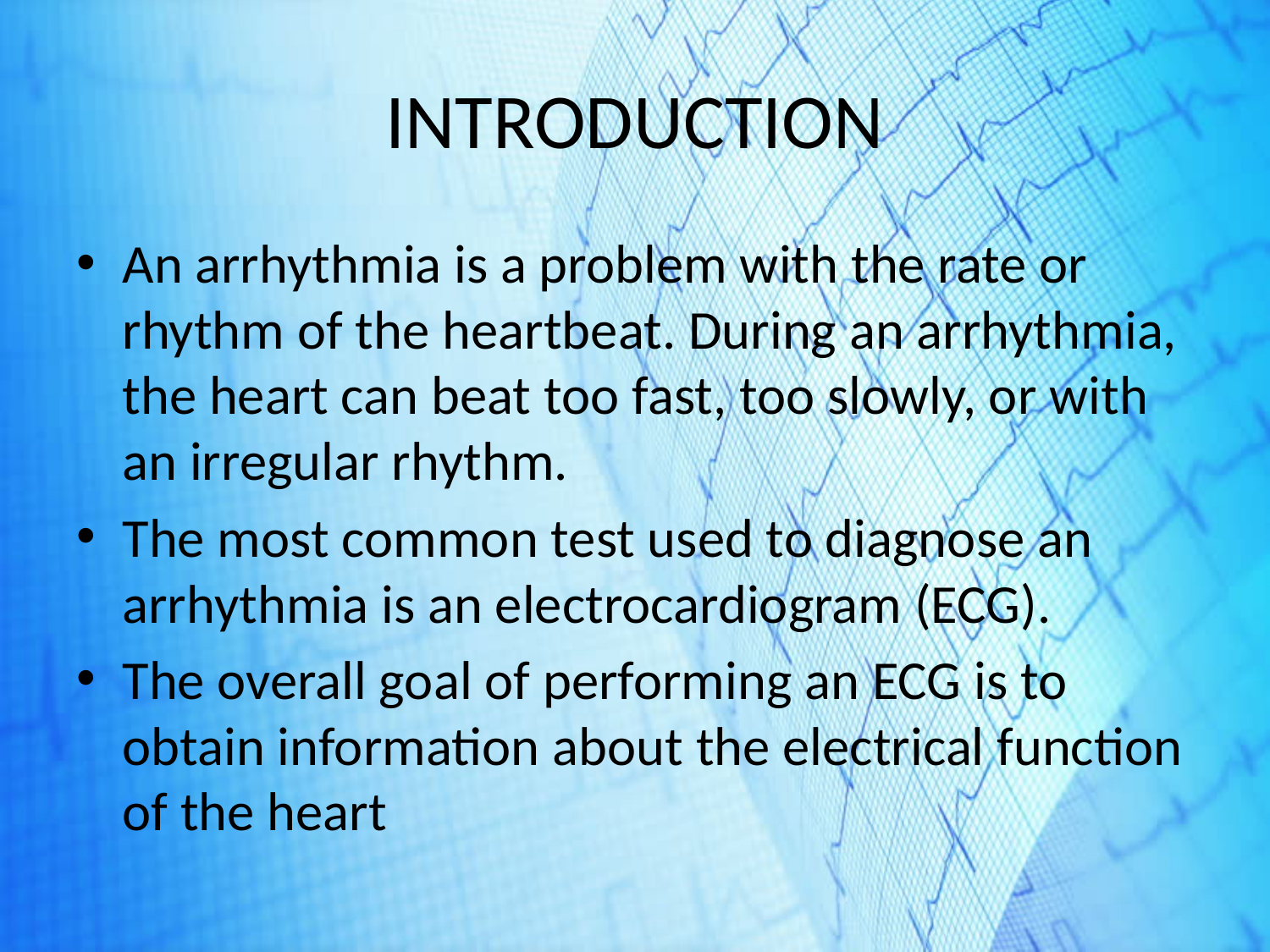

# INTRODUCTION
An arrhythmia is a problem with the rate or rhythm of the heartbeat. During an arrhythmia, the heart can beat too fast, too slowly, or with an irregular rhythm.
The most common test used to diagnose an arrhythmia is an electrocardiogram (ECG).
The overall goal of performing an ECG is to obtain information about the electrical function of the heart